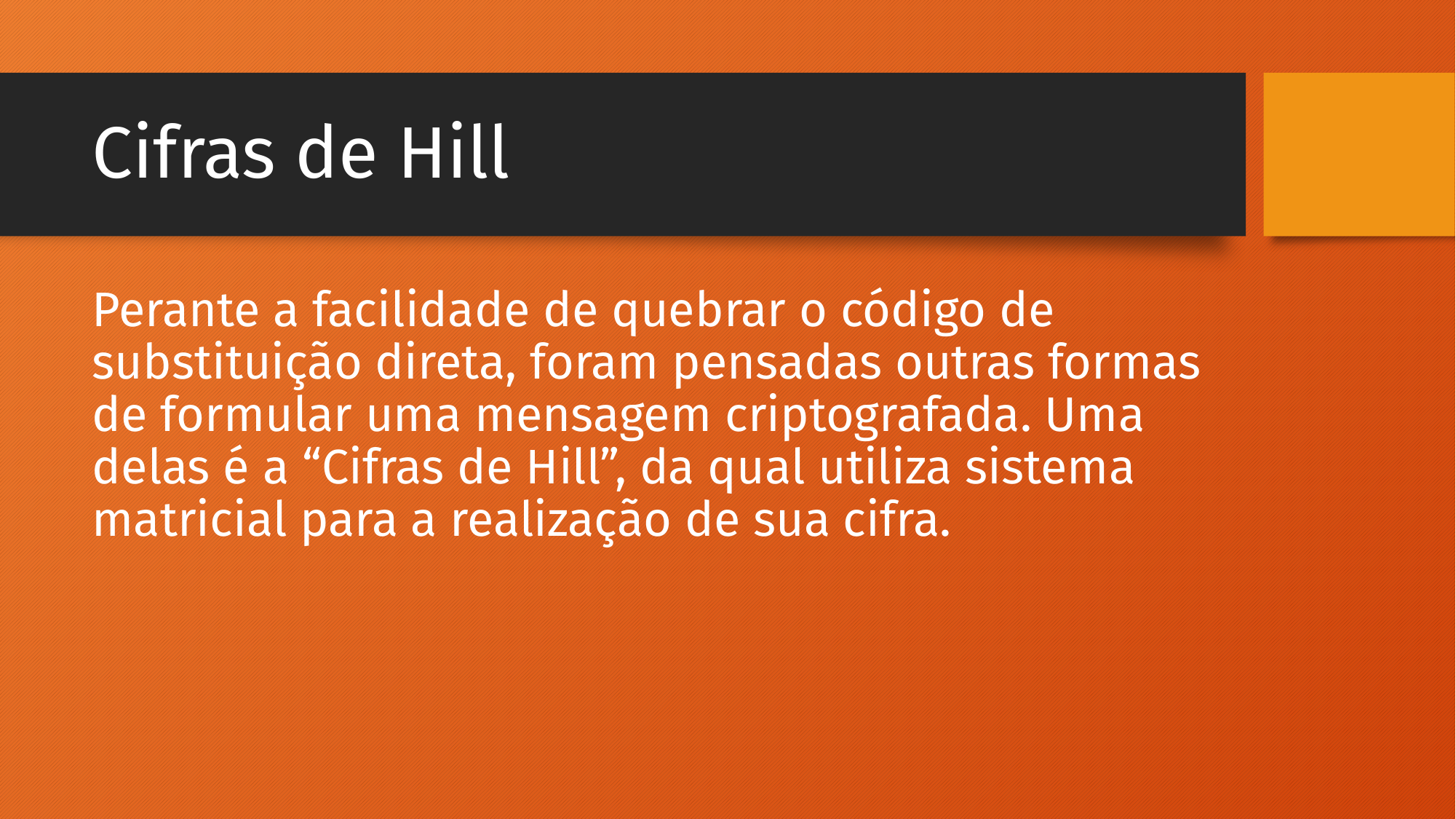

# Cifras de Hill
Perante a facilidade de quebrar o código de substituição direta, foram pensadas outras formas de formular uma mensagem criptografada. Uma delas é a “Cifras de Hill”, da qual utiliza sistema matricial para a realização de sua cifra.